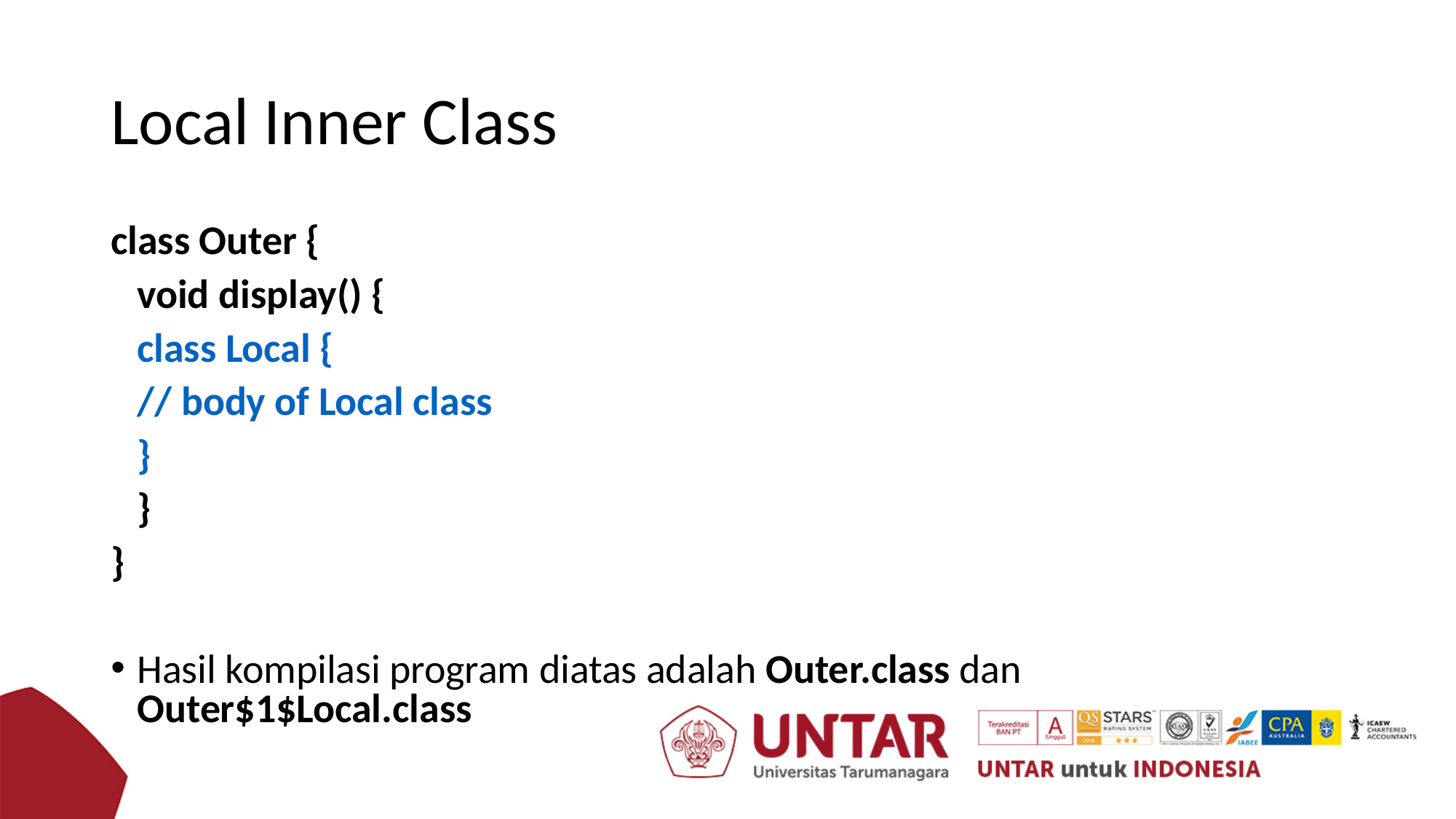

# Local Inner Class
class Outer {
	void display() {
		class Local {
			// body of Local class
		}
	}
}

Hasil kompilasi program diatas adalah Outer.class dan Outer$1$Local.class